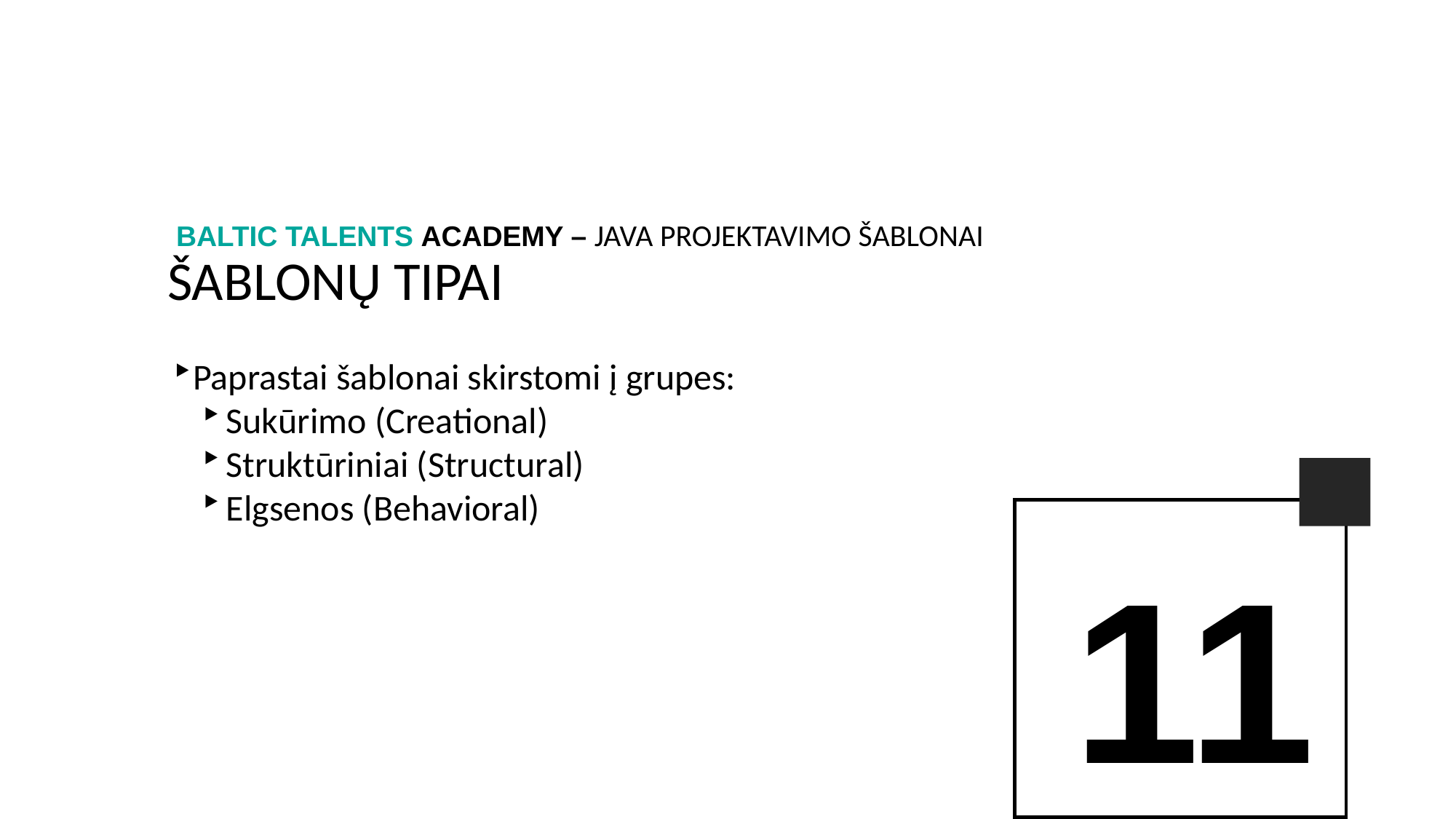

BALTIc TALENTs AcADEMy – java projektavimo šablonai

šablonų tipai
Paprastai šablonai skirstomi į grupes:
Sukūrimo (Creational)
Struktūriniai (Structural)
Elgsenos (Behavioral)

11